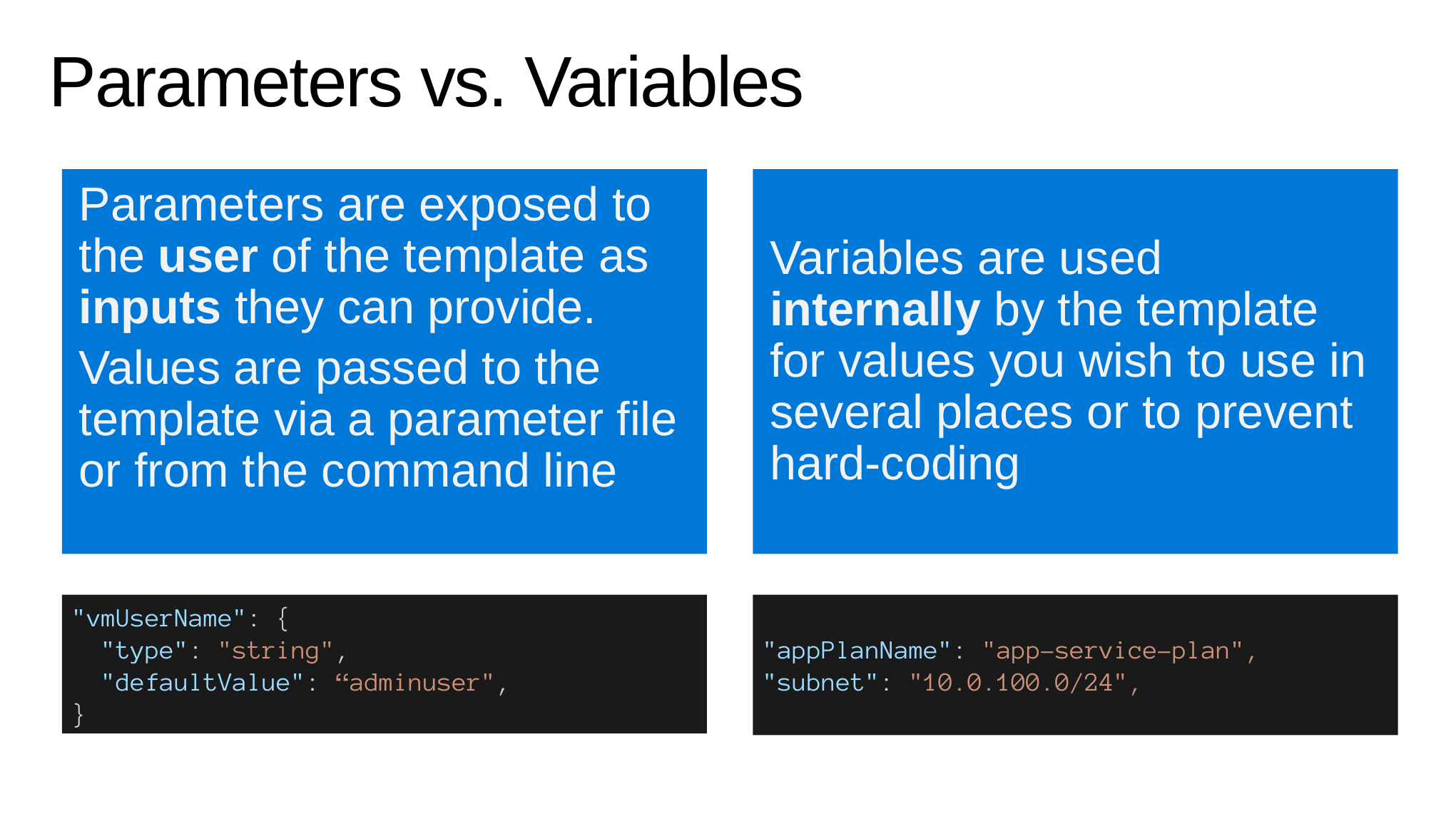

# Parameters vs. Variables
Parameters are exposed to the user of the template as inputs they can provide.
Values are passed to the template via a parameter file or from the command line
Variables are used internally by the template for values you wish to use in several places or to prevent hard-coding
"appPlanName": "app-service-plan",
"subnet": "10.0.100.0/24",

"vmUserName": {
  "type": "string",
  "defaultValue": “adminuser",
}